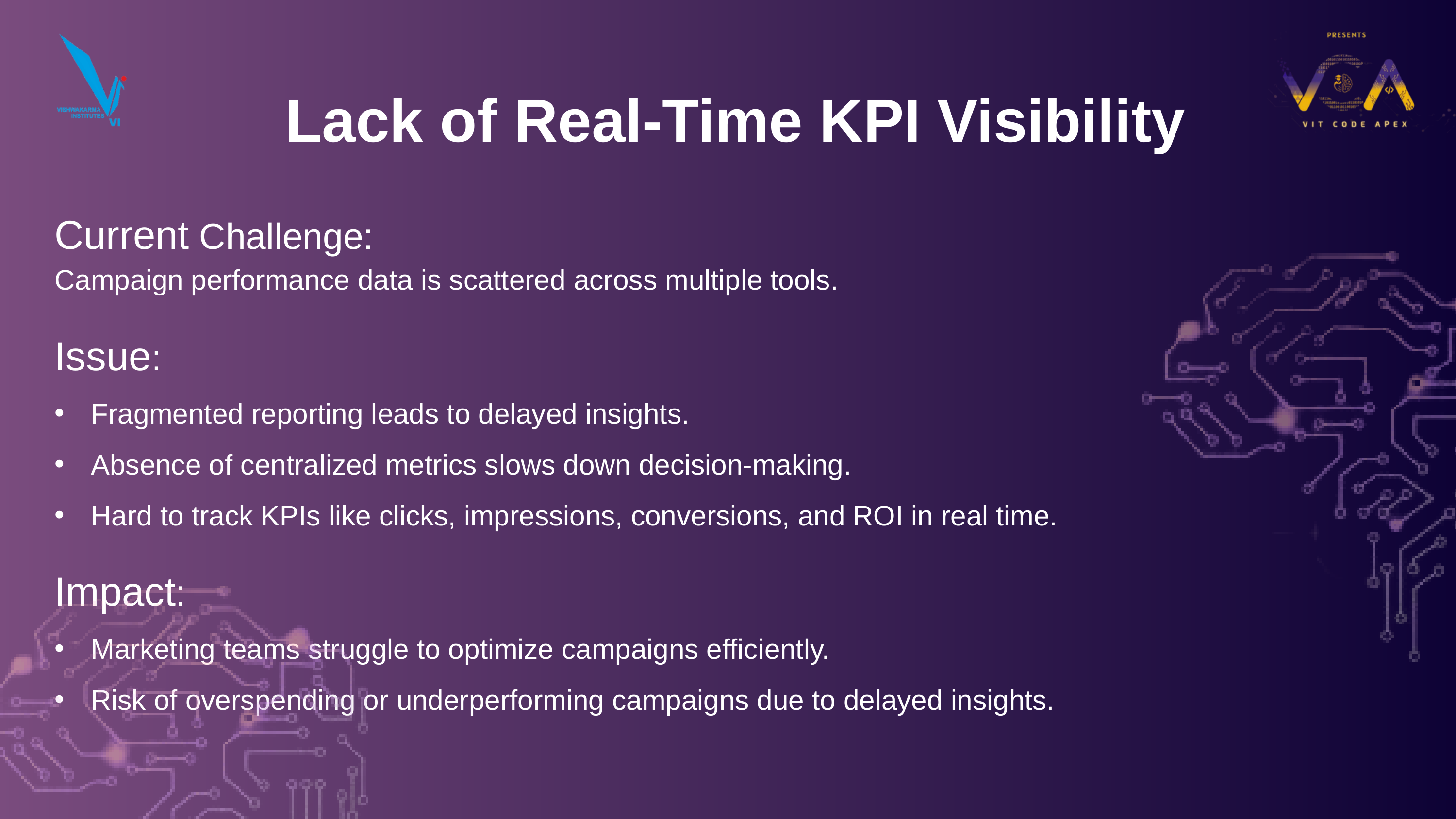

Lack of Real-Time KPI Visibility

Current Challenge:
Campaign performance data is scattered across multiple tools.

Issue:
Fragmented reporting leads to delayed insights.
Absence of centralized metrics slows down decision-making.
Hard to track KPIs like clicks, impressions, conversions, and ROI in real time.

Impact:
Marketing teams struggle to optimize campaigns efficiently.
Risk of overspending or underperforming campaigns due to delayed insights.